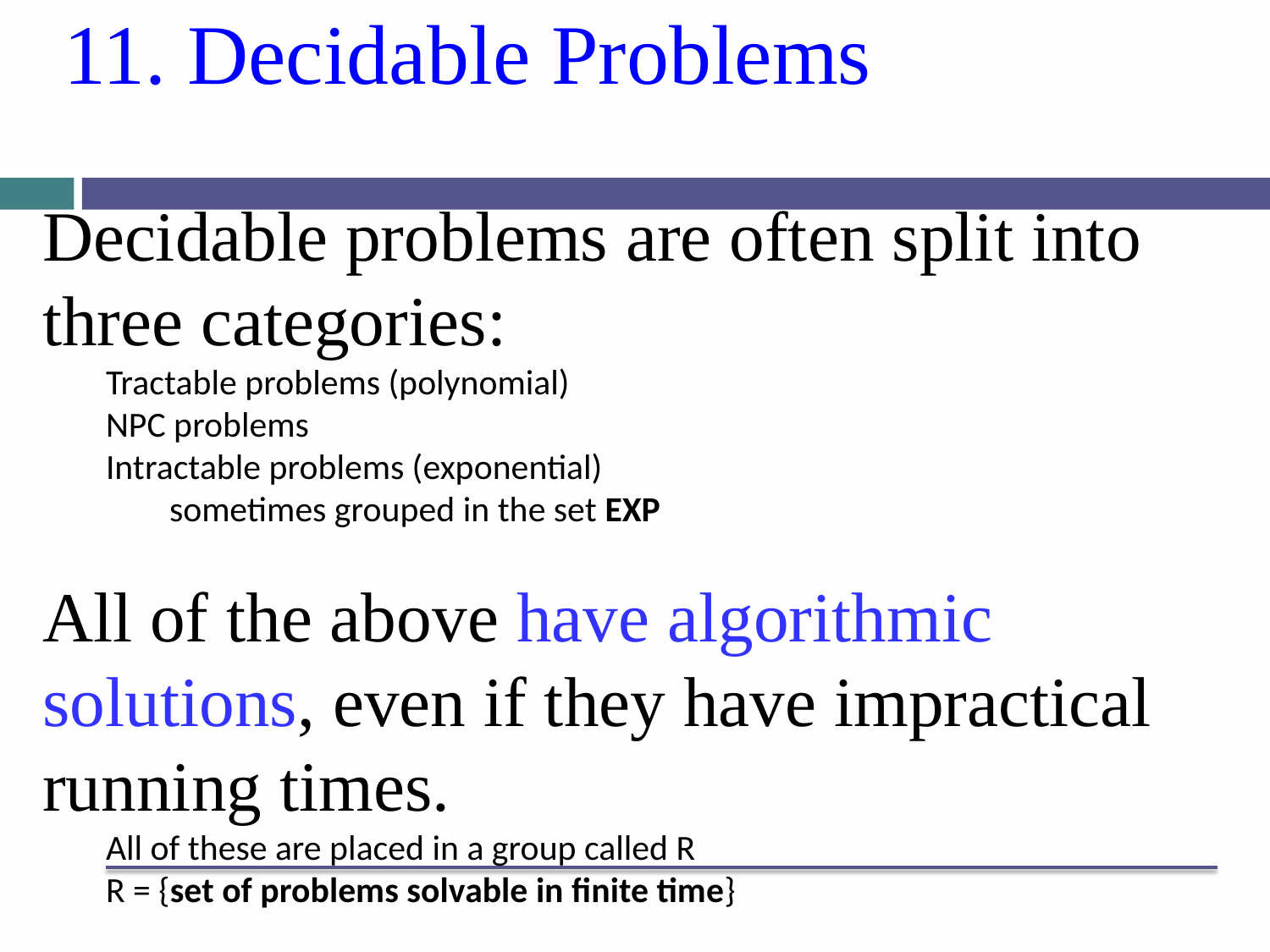

# 11. Decidable Problems
Decidable problems are often split into three categories:
Tractable problems (polynomial)
NPC problems
Intractable problems (exponential)
sometimes grouped in the set EXP

All of the above have algorithmic solutions, even if they have impractical running times.
All of these are placed in a group called R
R = {set of problems solvable in finite time}